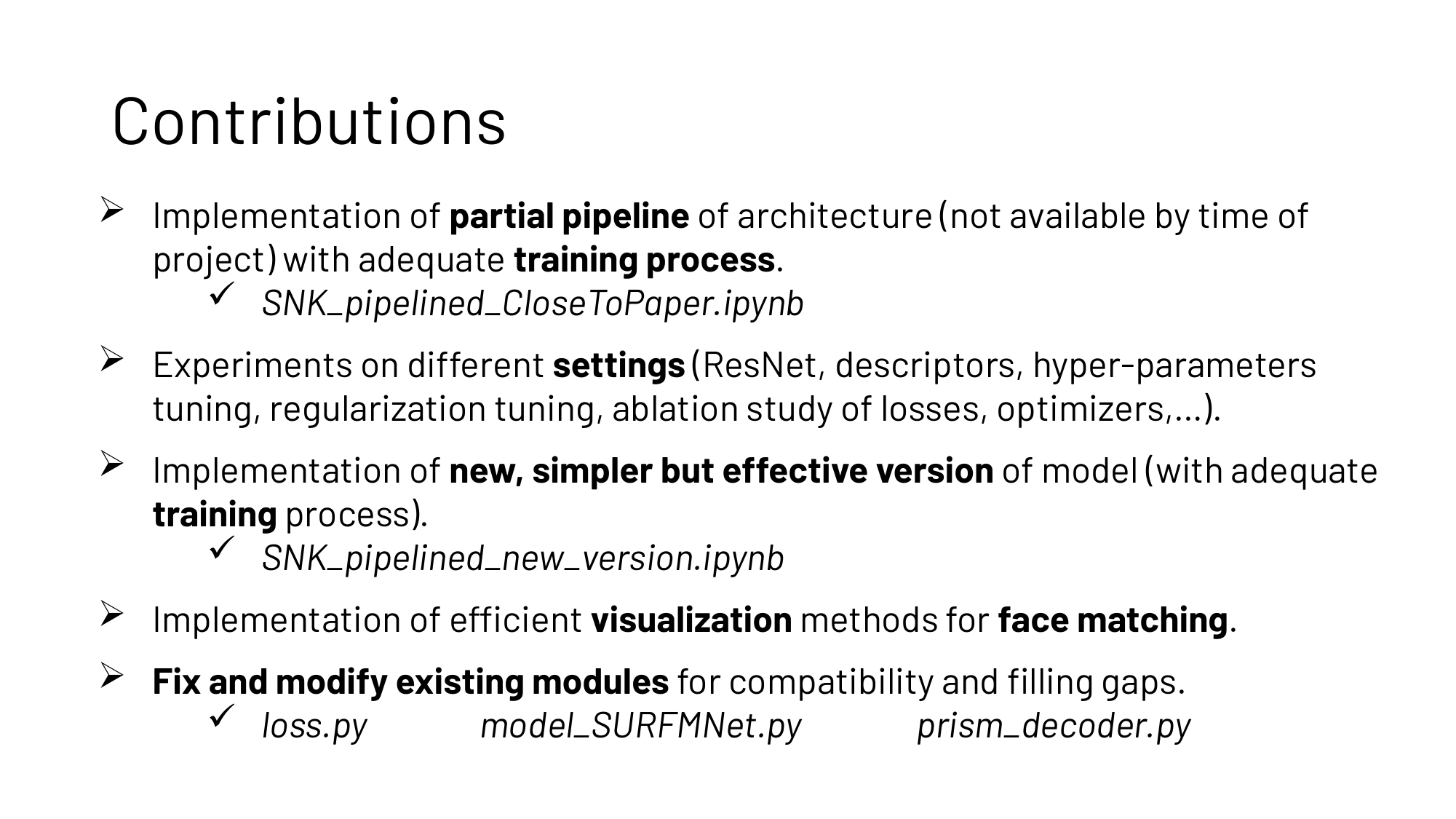

# Contributions
Implementation of partial pipeline of architecture (not available by time of project) with adequate training process.
SNK_pipelined_CloseToPaper.ipynb

Experiments on different settings (ResNet, descriptors, hyper-parameters tuning, regularization tuning, ablation study of losses, optimizers,…).

Implementation of new, simpler but effective version of model (with adequate training process).
SNK_pipelined_new_version.ipynb

Implementation of efficient visualization methods for face matching.

Fix and modify existing modules for compatibility and filling gaps.
loss.py		model_SURFMNet.py		prism_decoder.py